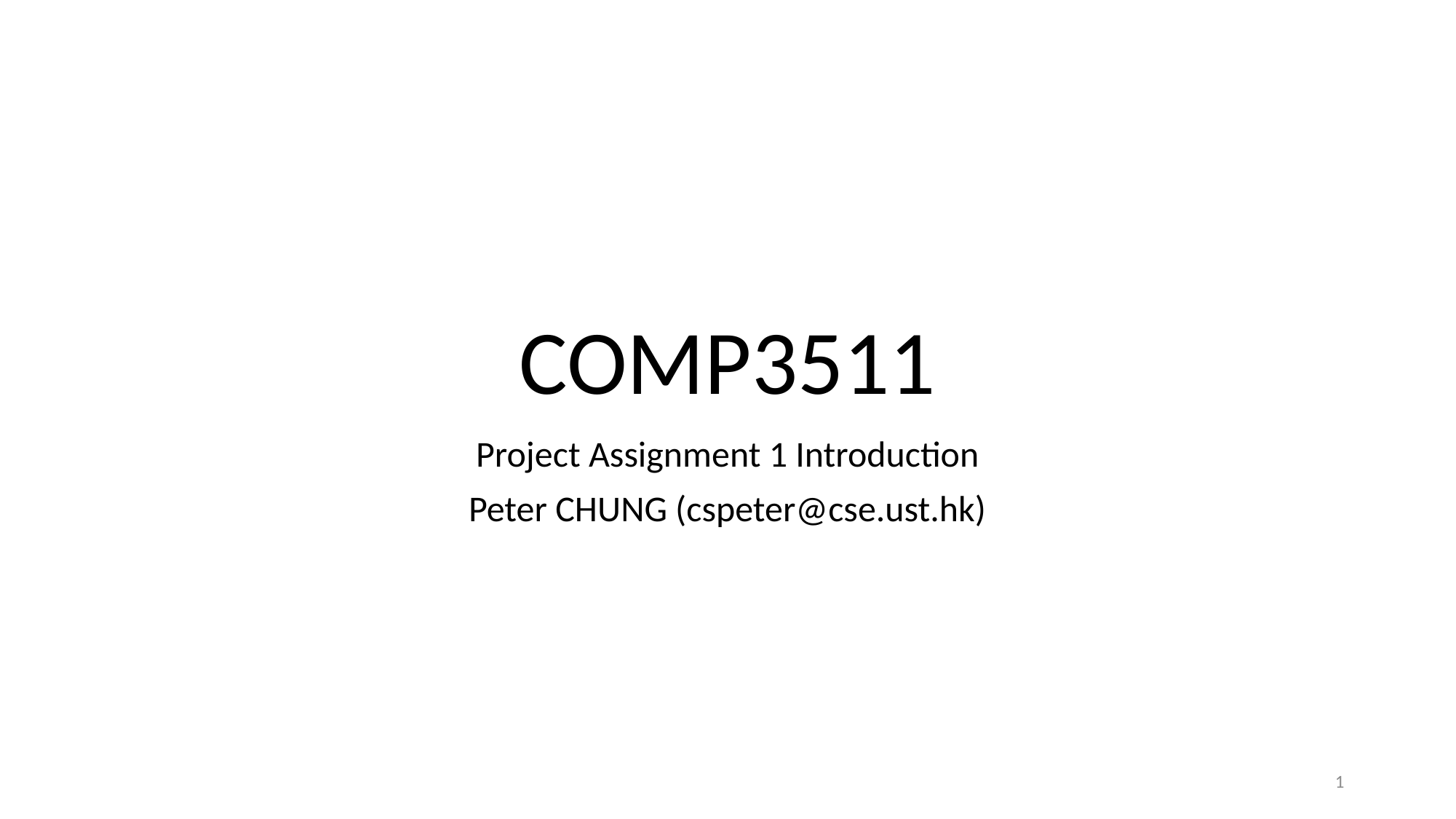

# COMP3511
Project Assignment 1 Introduction
Peter CHUNG (cspeter@cse.ust.hk)
1